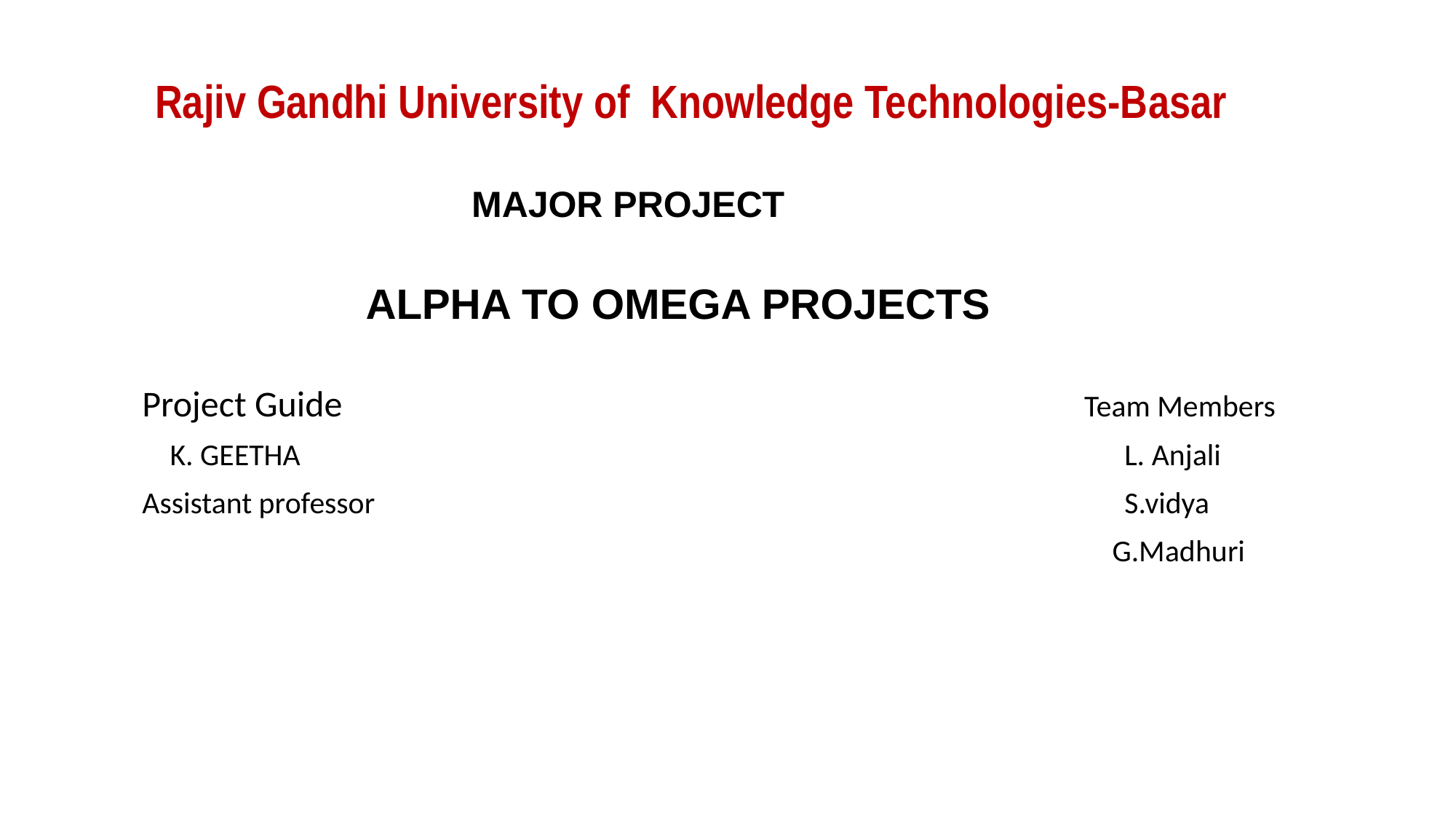

# Rajiv Gandhi University of  Knowledge Technologies-Basar
            MAJOR PROJECT

 ALPHA TO OMEGA PROJECTS

Project Guide							          Team Members
    K. GEETHA 								L. Anjali
Assistant professor							S.vidya
						              		              G.Madhuri